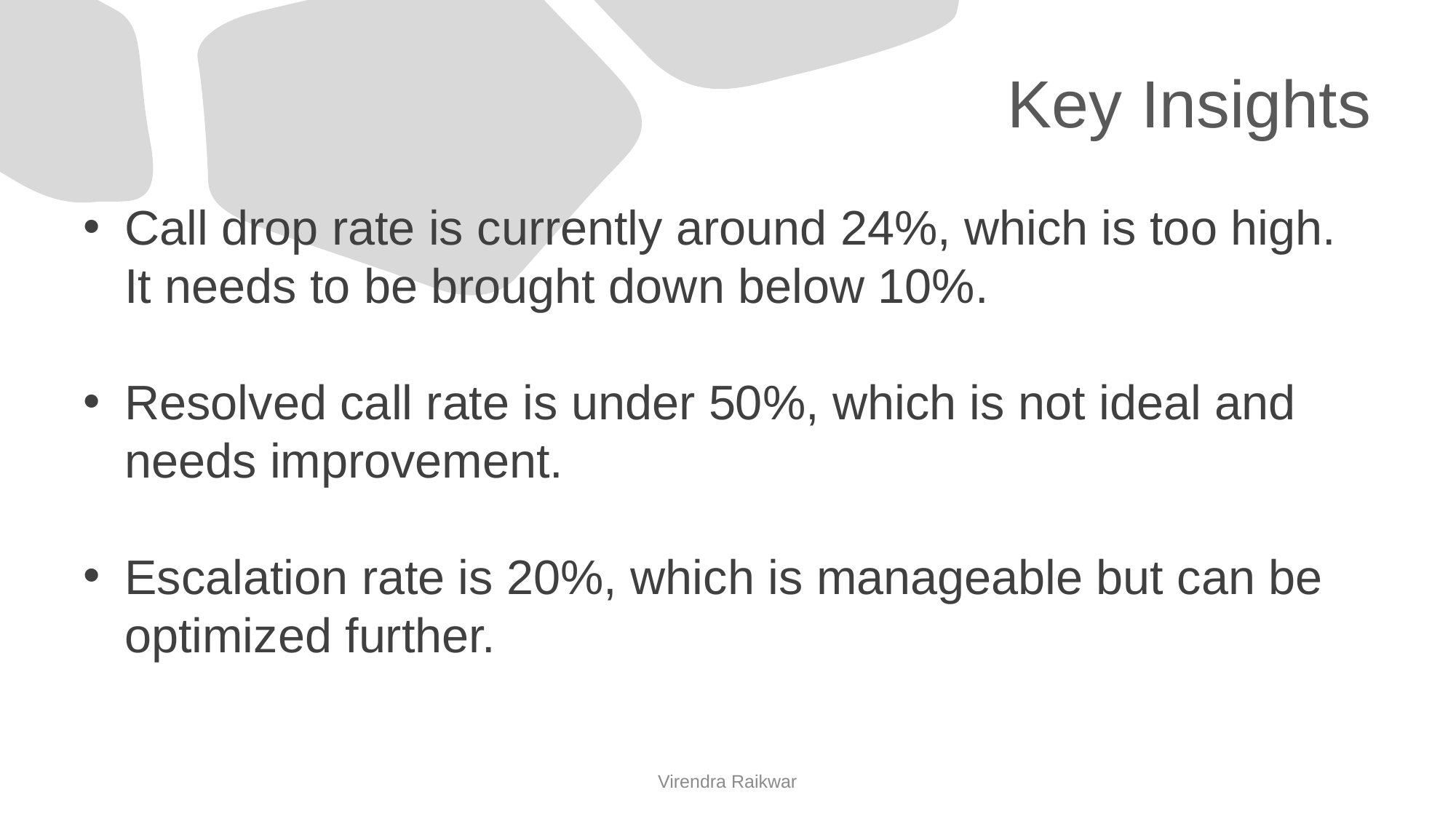

# Key Insights
Call drop rate is currently around 24%, which is too high. It needs to be brought down below 10%.

Resolved call rate is under 50%, which is not ideal and needs improvement.

Escalation rate is 20%, which is manageable but can be optimized further.
Virendra Raikwar